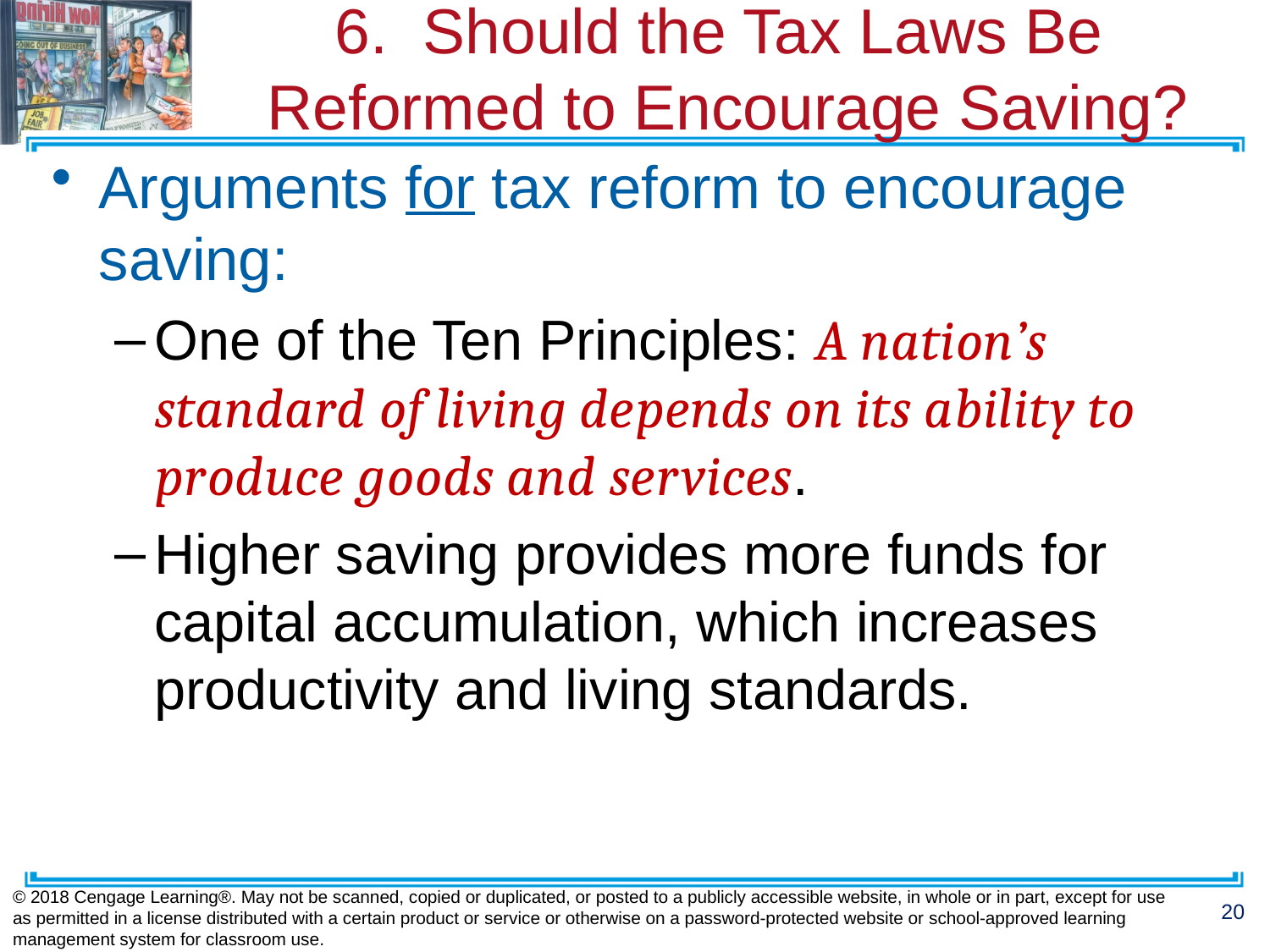

# 6.  Should the Tax Laws Be Reformed to Encourage Saving?
Arguments for tax reform to encourage saving:
One of the Ten Principles: A nation’s standard of living depends on its ability to produce goods and services.
Higher saving provides more funds for capital accumulation, which increases productivity and living standards.
© 2018 Cengage Learning®. May not be scanned, copied or duplicated, or posted to a publicly accessible website, in whole or in part, except for use as permitted in a license distributed with a certain product or service or otherwise on a password-protected website or school-approved learning management system for classroom use.
20